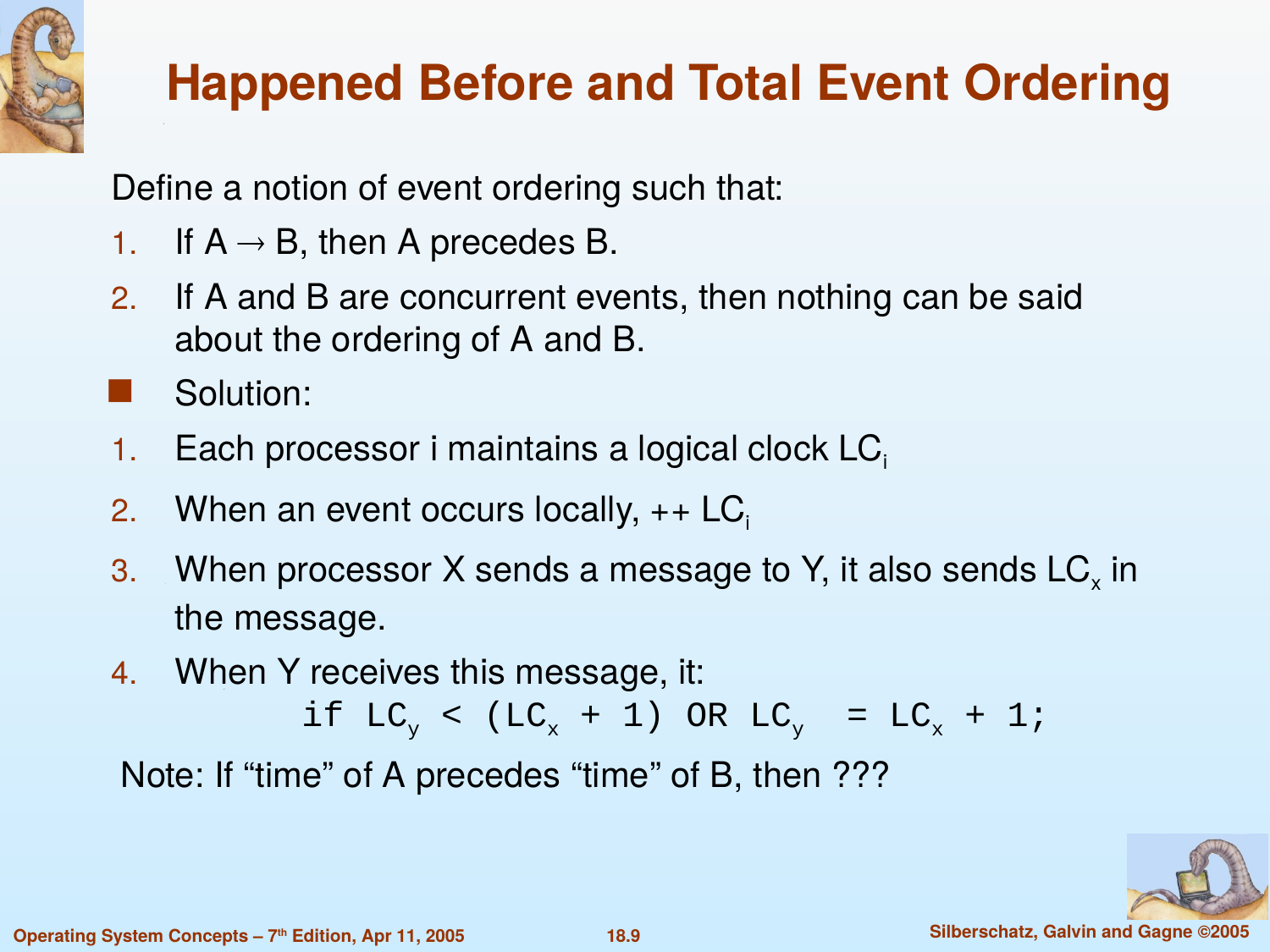

# Happened Before and Total Event Ordering
Define a notion of event ordering such that:
If A → B, then A precedes B.
If A and B are concurrent events, then nothing can be said about the ordering of A and B.
Solution:
Each processor i maintains a logical clock LCi
When an event occurs locally, ++ LCi
When processor X sends a message to Y, it also sends LCx in the message.
When Y receives this message, it:
	if LCy < (LCx + 1) OR LCy  = LCx + 1;
 Note: If “time” of A precedes “time” of B, then ???